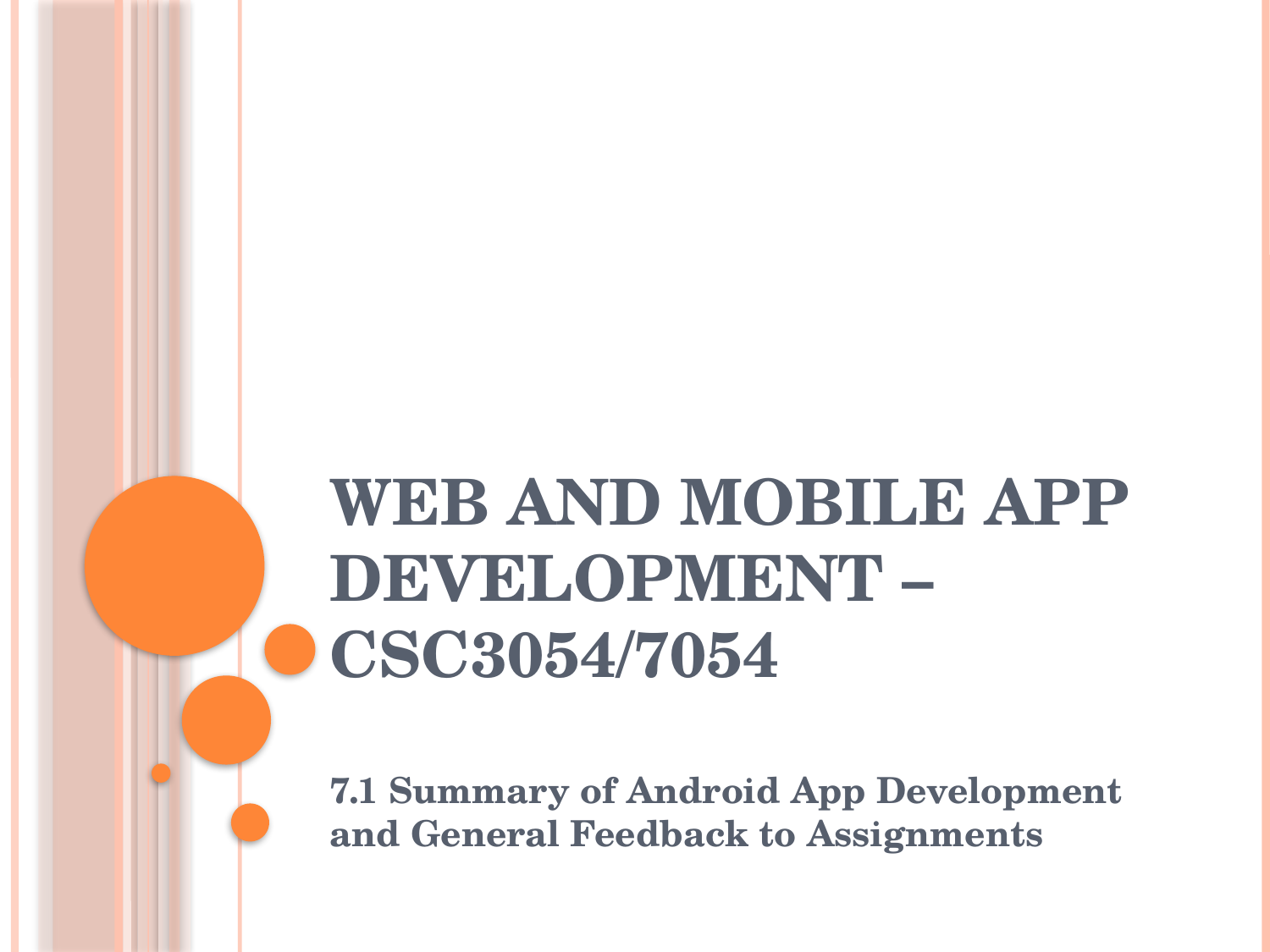

# Web and mobile app development – csc3054/7054
7.1 Summary of Android App Development and General Feedback to Assignments